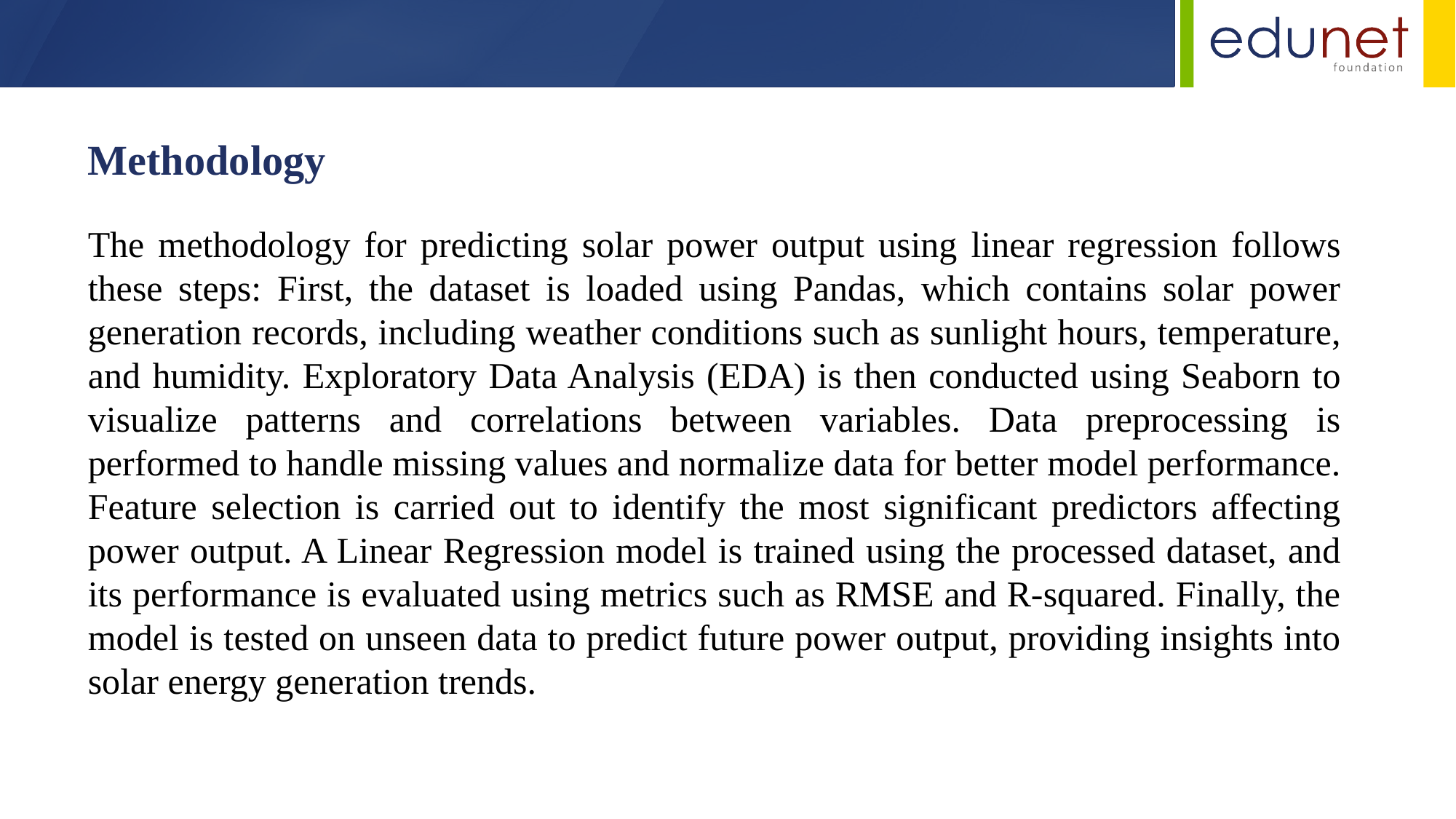

Methodology
The methodology for predicting solar power output using linear regression follows these steps: First, the dataset is loaded using Pandas, which contains solar power generation records, including weather conditions such as sunlight hours, temperature, and humidity. Exploratory Data Analysis (EDA) is then conducted using Seaborn to visualize patterns and correlations between variables. Data preprocessing is performed to handle missing values and normalize data for better model performance. Feature selection is carried out to identify the most significant predictors affecting power output. A Linear Regression model is trained using the processed dataset, and its performance is evaluated using metrics such as RMSE and R-squared. Finally, the model is tested on unseen data to predict future power output, providing insights into solar energy generation trends.